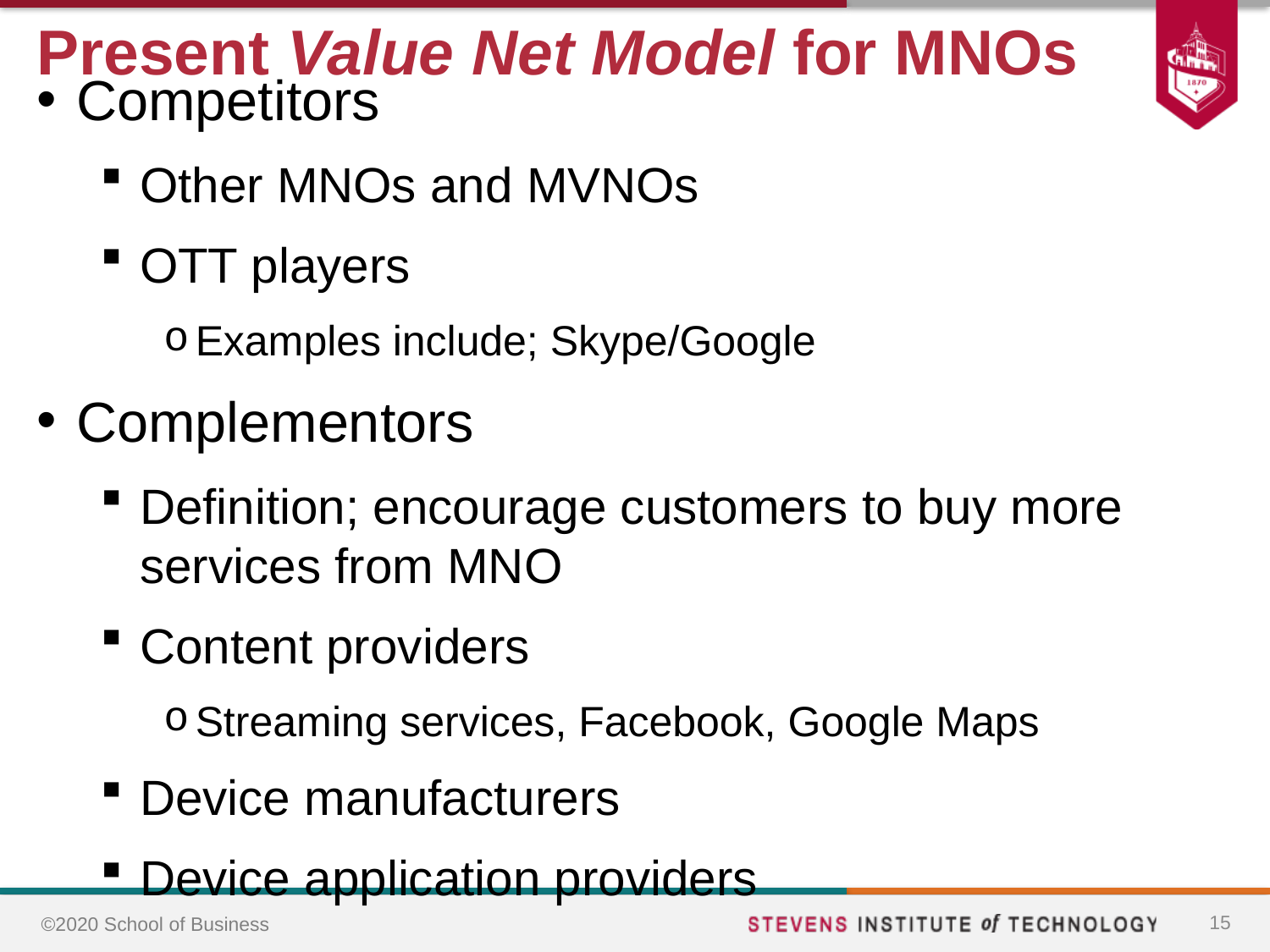

# Present Value Net Model for MNOs
Competitors
Other MNOs and MVNOs
OTT players
Examples include; Skype/Google
Complementors
Definition; encourage customers to buy more services from MNO
Content providers
Streaming services, Facebook, Google Maps
Device manufacturers
Device application providers

15